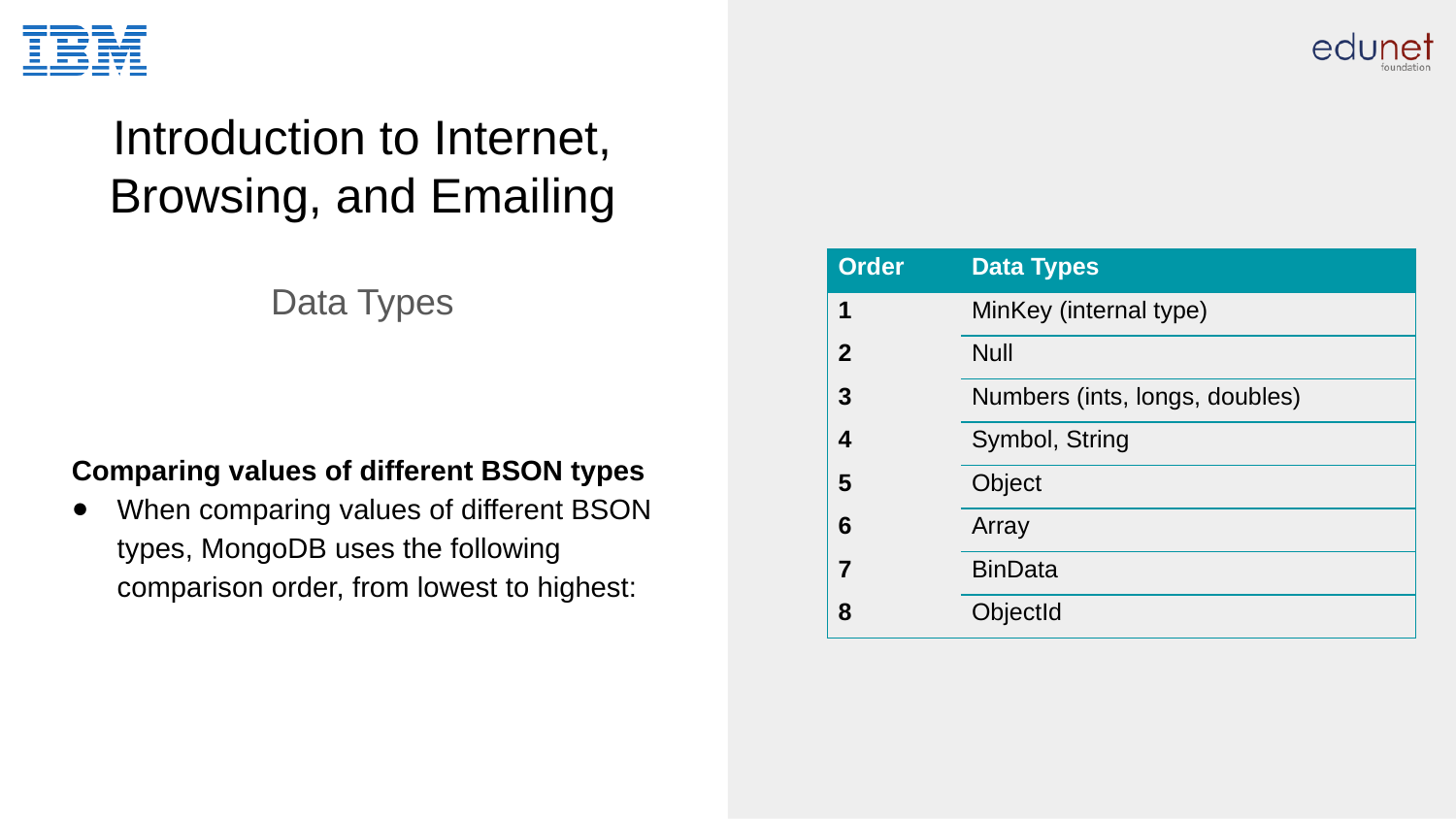

# Introduction to Internet, Browsing, and Emailing
Data Types
| Order | Data Types |
| --- | --- |
| 1 | MinKey (internal type) |
| 2 | Null |
| 3 | Numbers (ints, longs, doubles) |
| 4 | Symbol, String |
| 5 | Object |
| 6 | Array |
| 7 | BinData |
| 8 | ObjectId |
Comparing values of different BSON types
When comparing values of different BSON types, MongoDB uses the following comparison order, from lowest to highest: